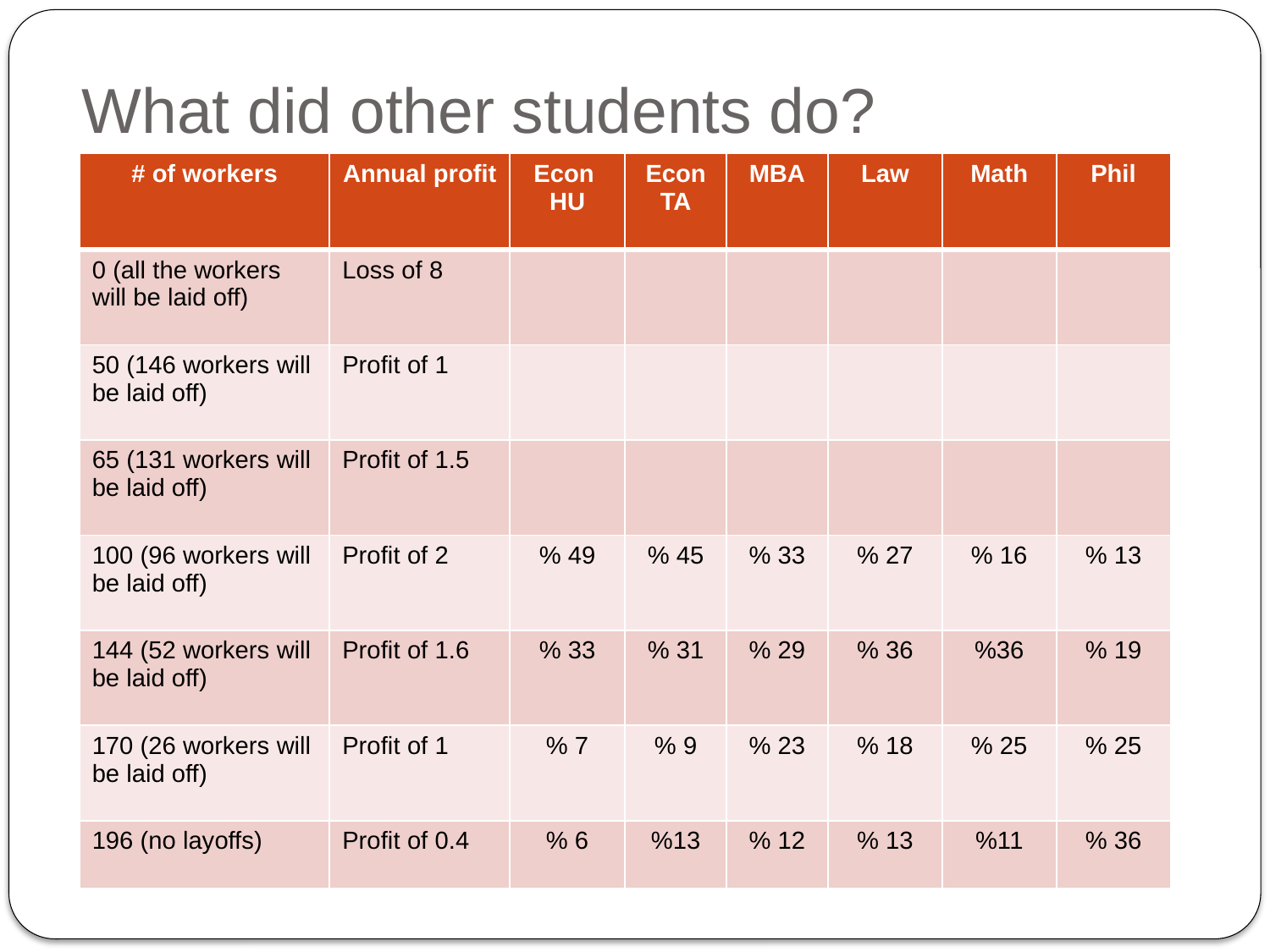

# What did other students do?
| # of workers | Annual proﬁt | Econ HU | Econ TA | MBA | Law | Math | Phil |
| --- | --- | --- | --- | --- | --- | --- | --- |
| 0 (all the workers will be laid off) | Loss of 8 |  |  |  |  |  |  |
| 50 (146 workers will be laid off) | Profit of 1 |  |  |  |  |  |  |
| 65 (131 workers will be laid off) | Profit of 1.5 |  |  |  |  |  |  |
| 100 (96 workers will be laid off) | Profit of 2 | % 49 | % 45 | % 33 | % 27 | % 16 | % 13 |
| 144 (52 workers will be laid off) | Profit of 1.6 | % 33 | % 31 | % 29 | % 36 | %36 | % 19 |
| 170 (26 workers will be laid off) | Profit of 1 | % 7 | % 9 | % 23 | % 18 | % 25 | % 25 |
| 196 (no layoffs) | Profit of 0.4 | % 6 | %13 | % 12 | % 13 | %11 | % 36 |